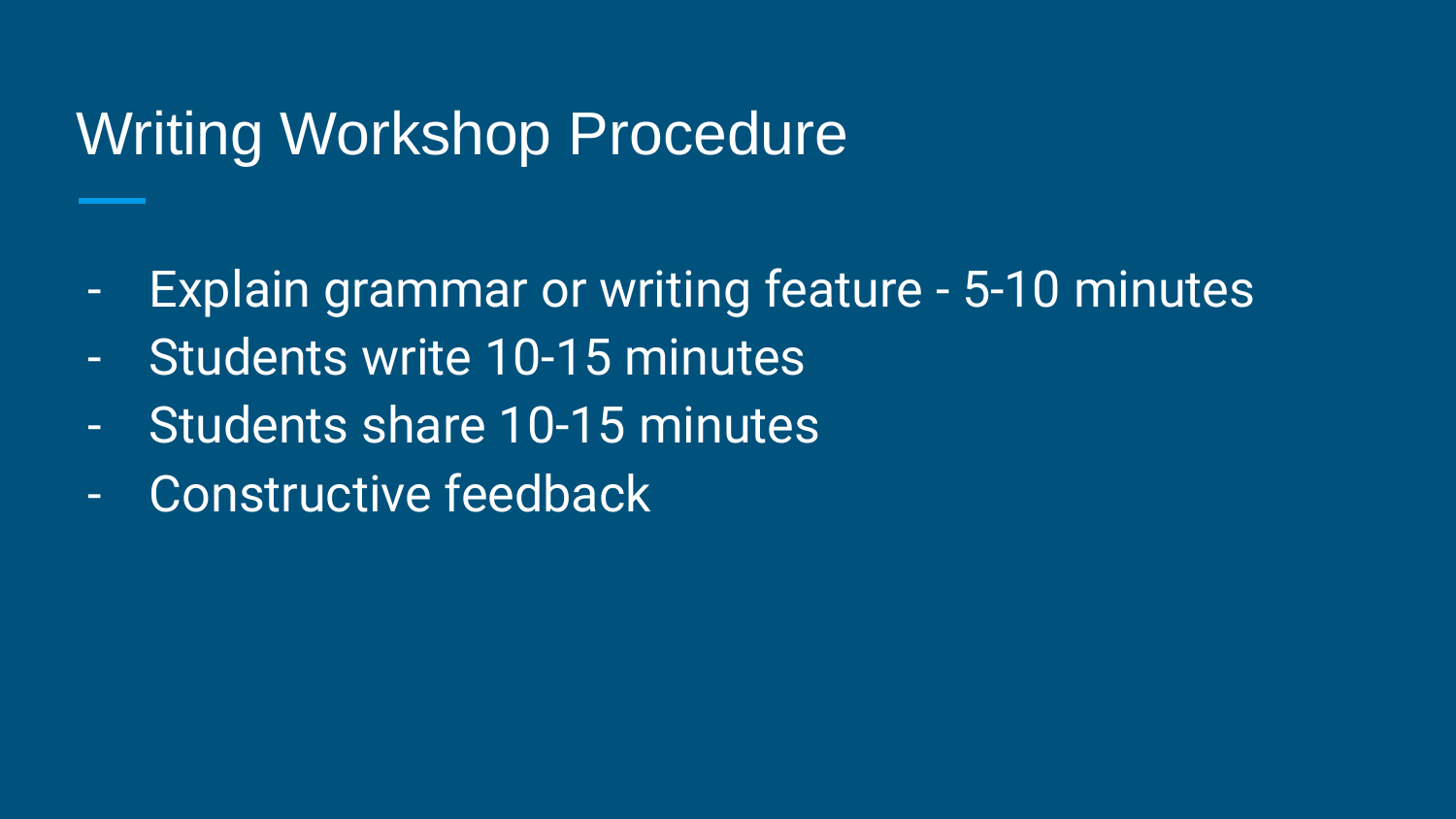

# Writing Workshop Procedure
Explain grammar or writing feature - 5-10 minutes
Students write 10-15 minutes
Students share 10-15 minutes
Constructive feedback